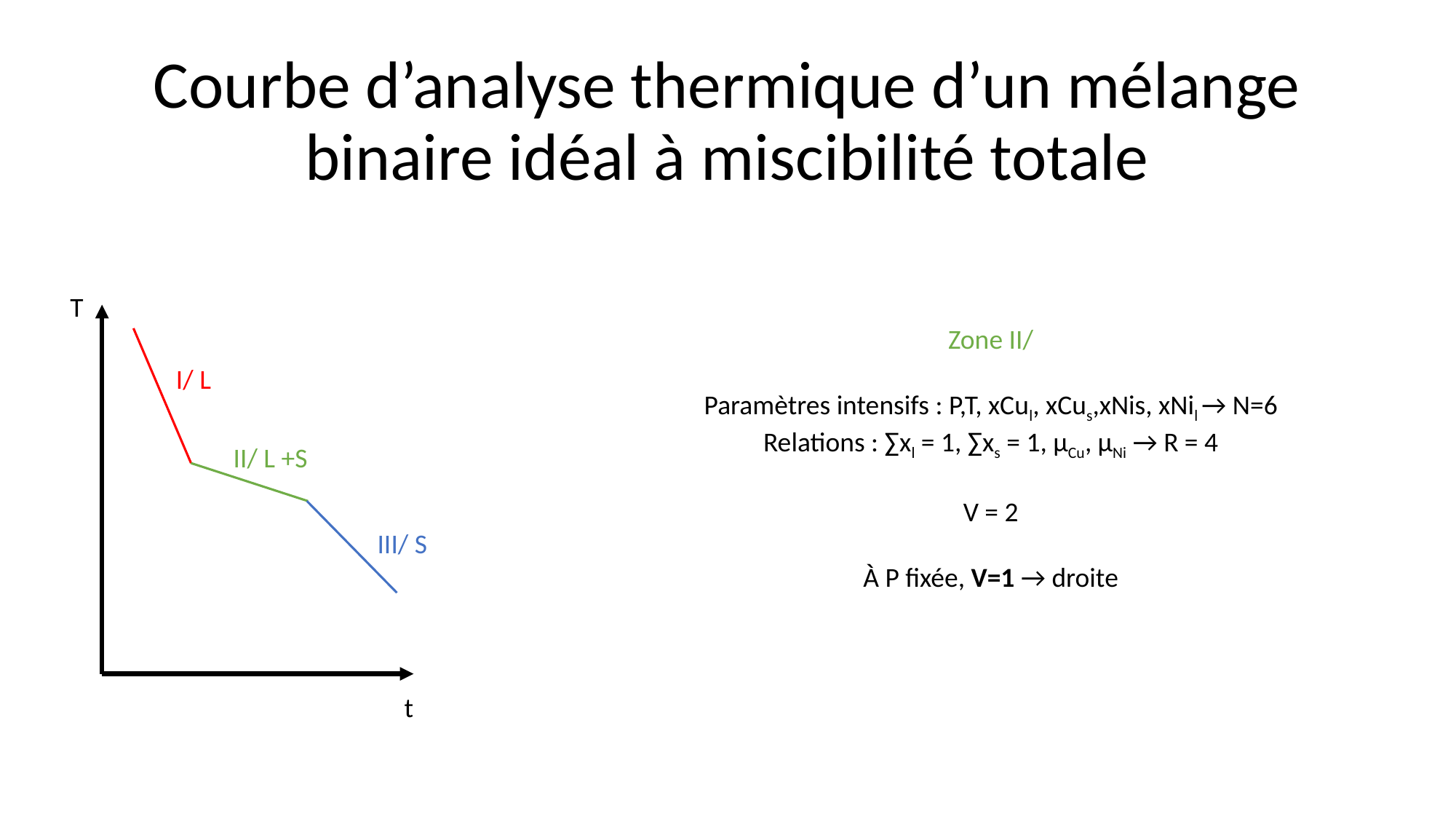

# Courbe d’analyse thermique d’un mélange binaire idéal à miscibilité totale
T
Zone II/

Paramètres intensifs : P,T, xCul, xCus,xNis, xNil → N=6
Relations : ∑xl = 1, ∑xs = 1, µCu, µNi → R = 4

V = 2

À P fixée, V=1 → droite
I/ L
II/ L +S
III/ S
t